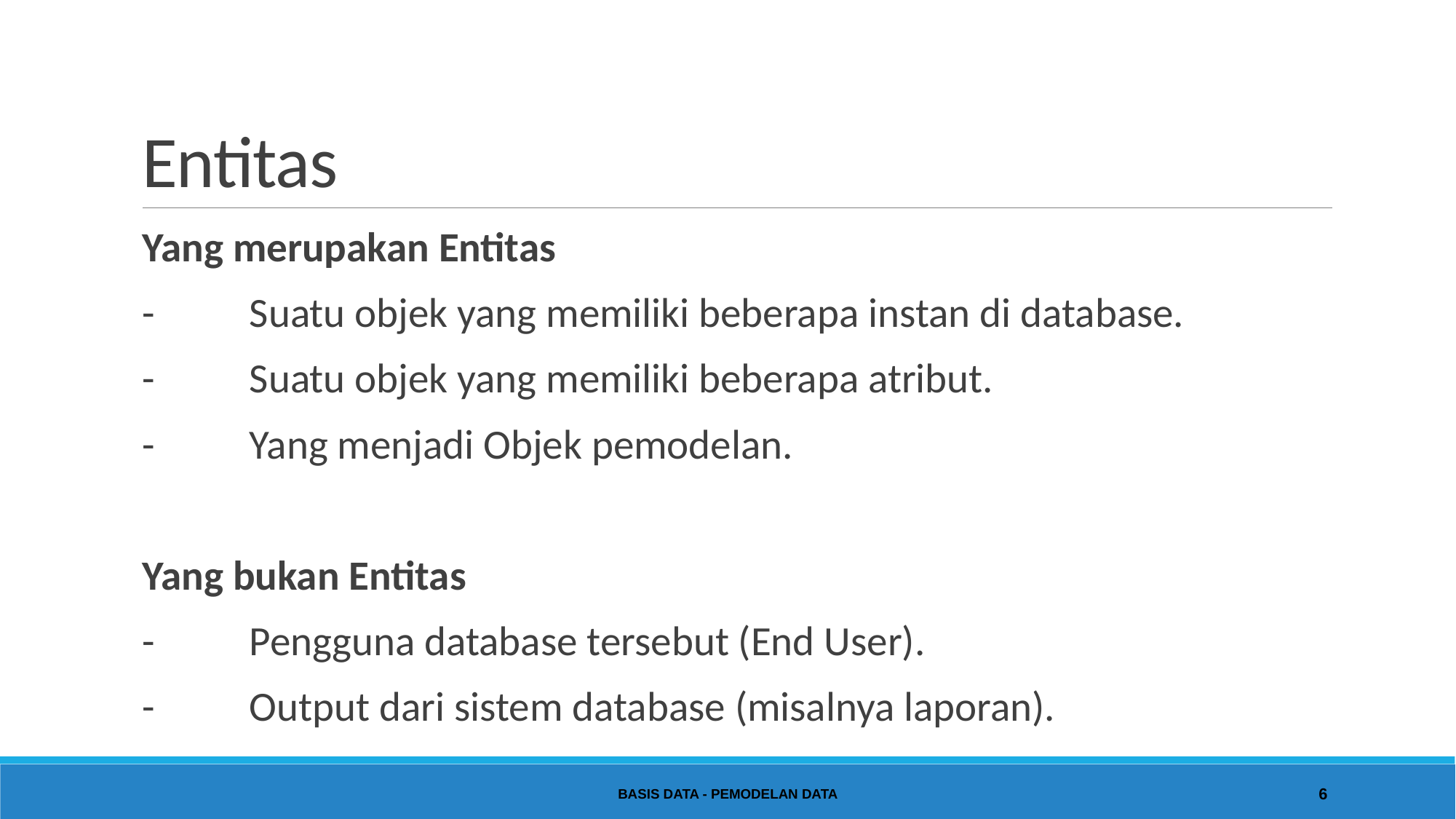

# Entitas
Yang merupakan Entitas
	-	Suatu objek yang memiliki beberapa instan di database.
	-	Suatu objek yang memiliki beberapa atribut.
	-	Yang menjadi Objek pemodelan.

Yang bukan Entitas
	-	Pengguna database tersebut (End User).
	-	Output dari sistem database (misalnya laporan).
Basis Data - Pemodelan Data
6